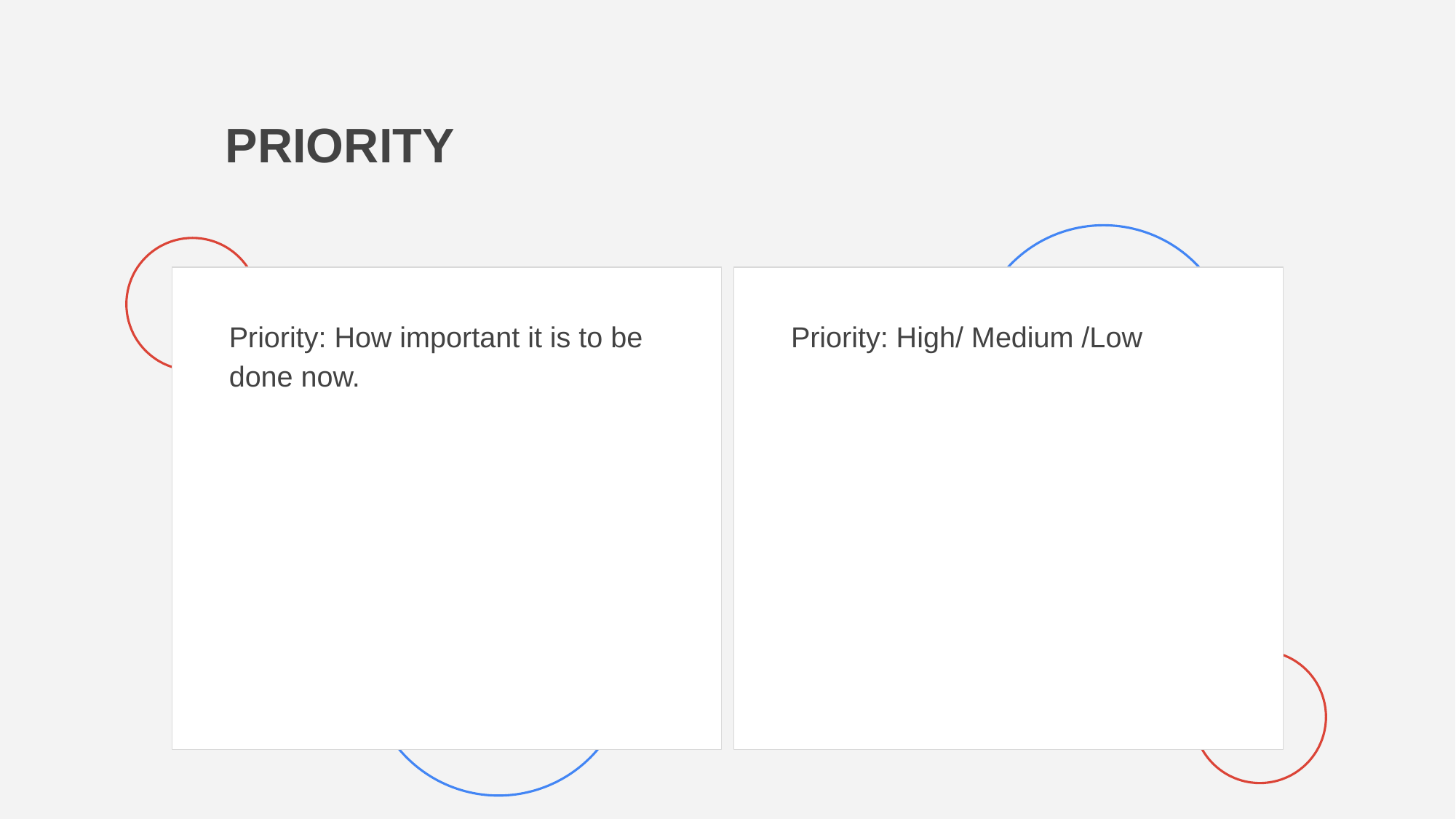

# PRIORITY
Priority: How important it is to be done now.
Priority: High/ Medium /Low